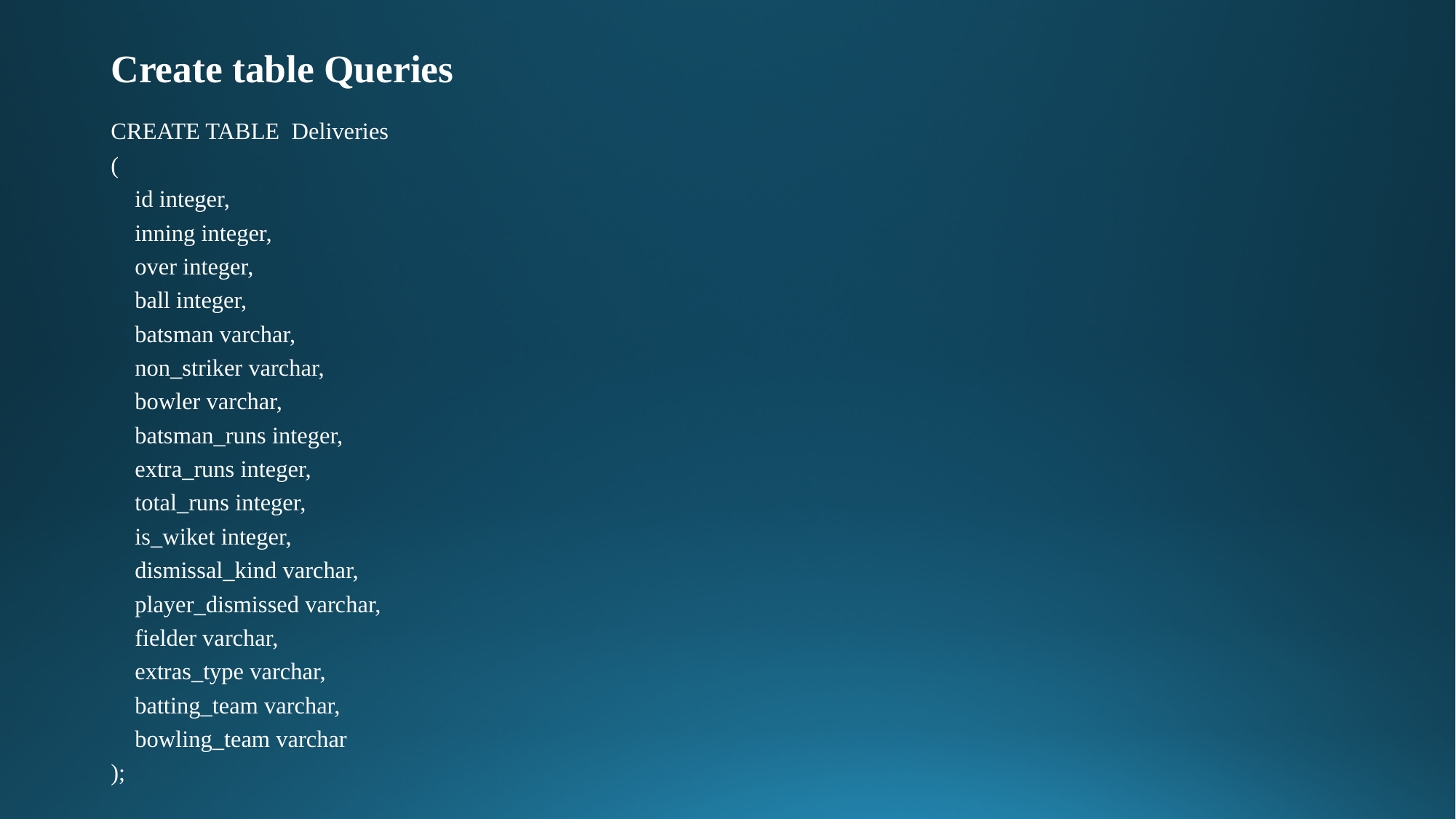

# Create table Queries
CREATE TABLE  Deliveries
(
    id integer,
    inning integer,
    over integer,
    ball integer,
    batsman varchar,
    non_striker varchar,
    bowler varchar,
    batsman_runs integer,
    extra_runs integer,
    total_runs integer,
    is_wiket integer,
    dismissal_kind varchar,
    player_dismissed varchar,
    fielder varchar,
    extras_type varchar,
    batting_team varchar,
    bowling_team varchar
);